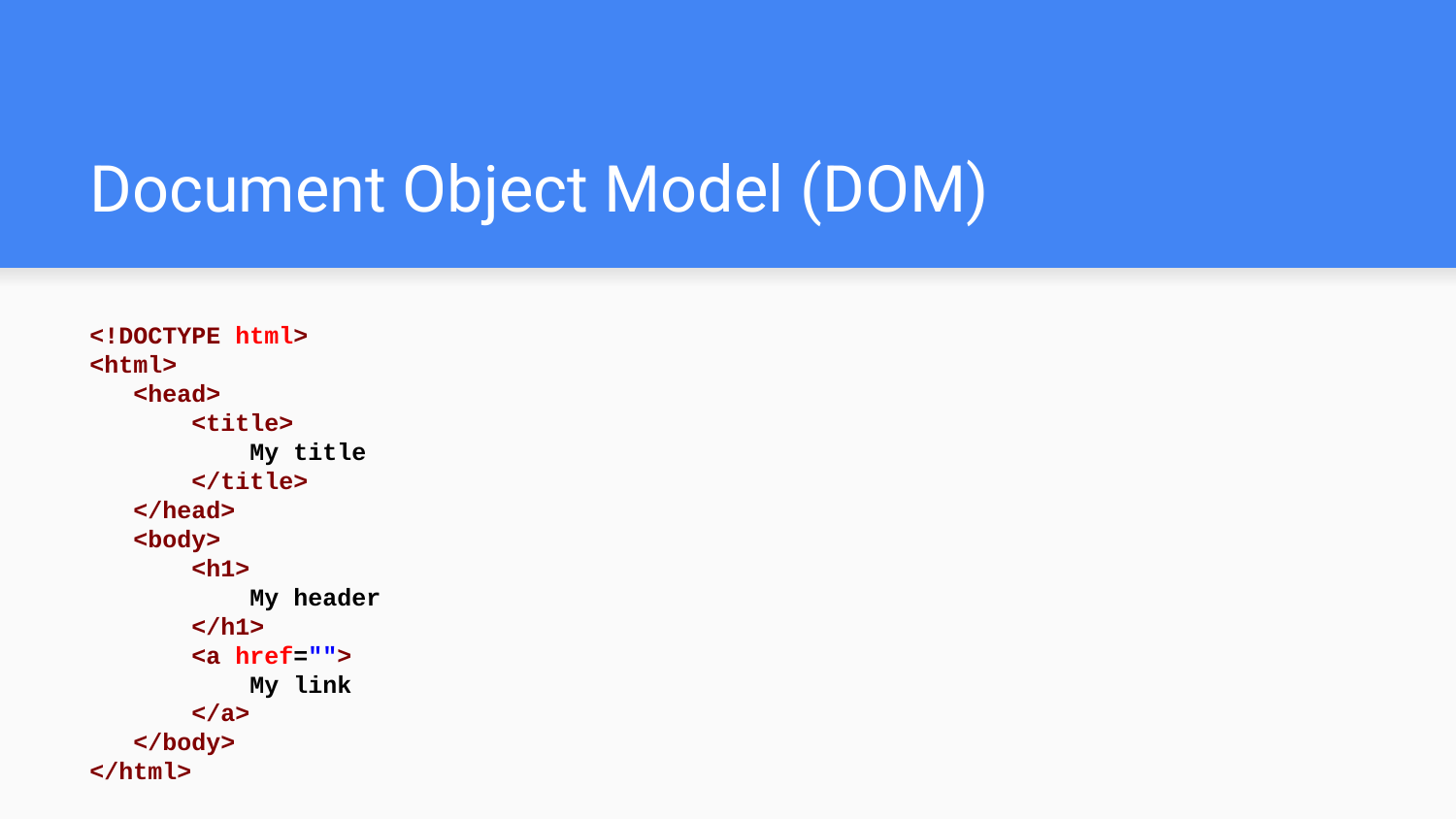

# Document Object Model (DOM)
<!DOCTYPE html>
<html>
   <head>
       <title>
           My title
       </title>
   </head>
   <body>
       <h1>
           My header
       </h1>
       <a href="">
           My link
       </a>
   </body>
</html>